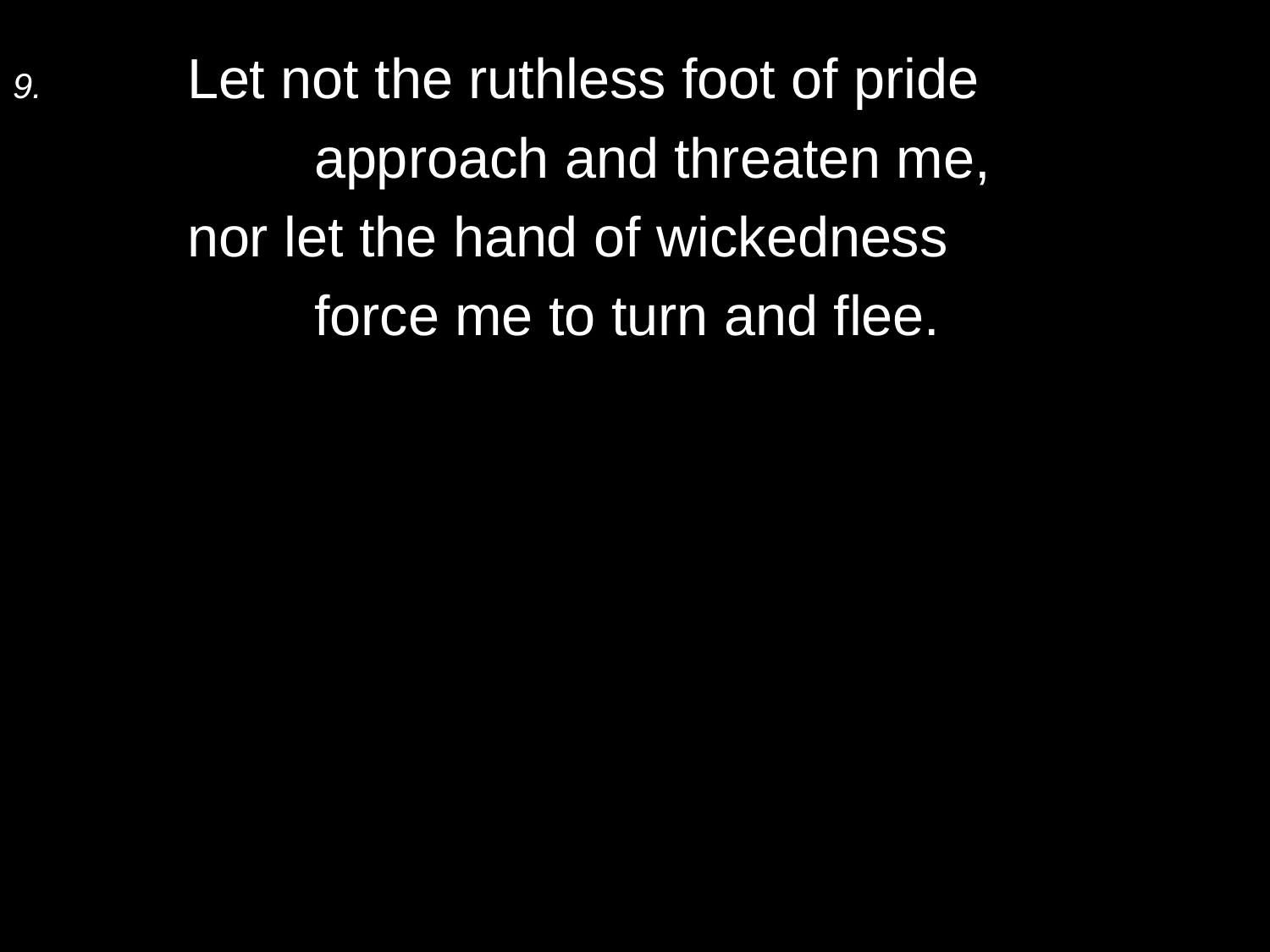

9.	Let not the ruthless foot of pride
		approach and threaten me,
	nor let the hand of wickedness
		force me to turn and flee.